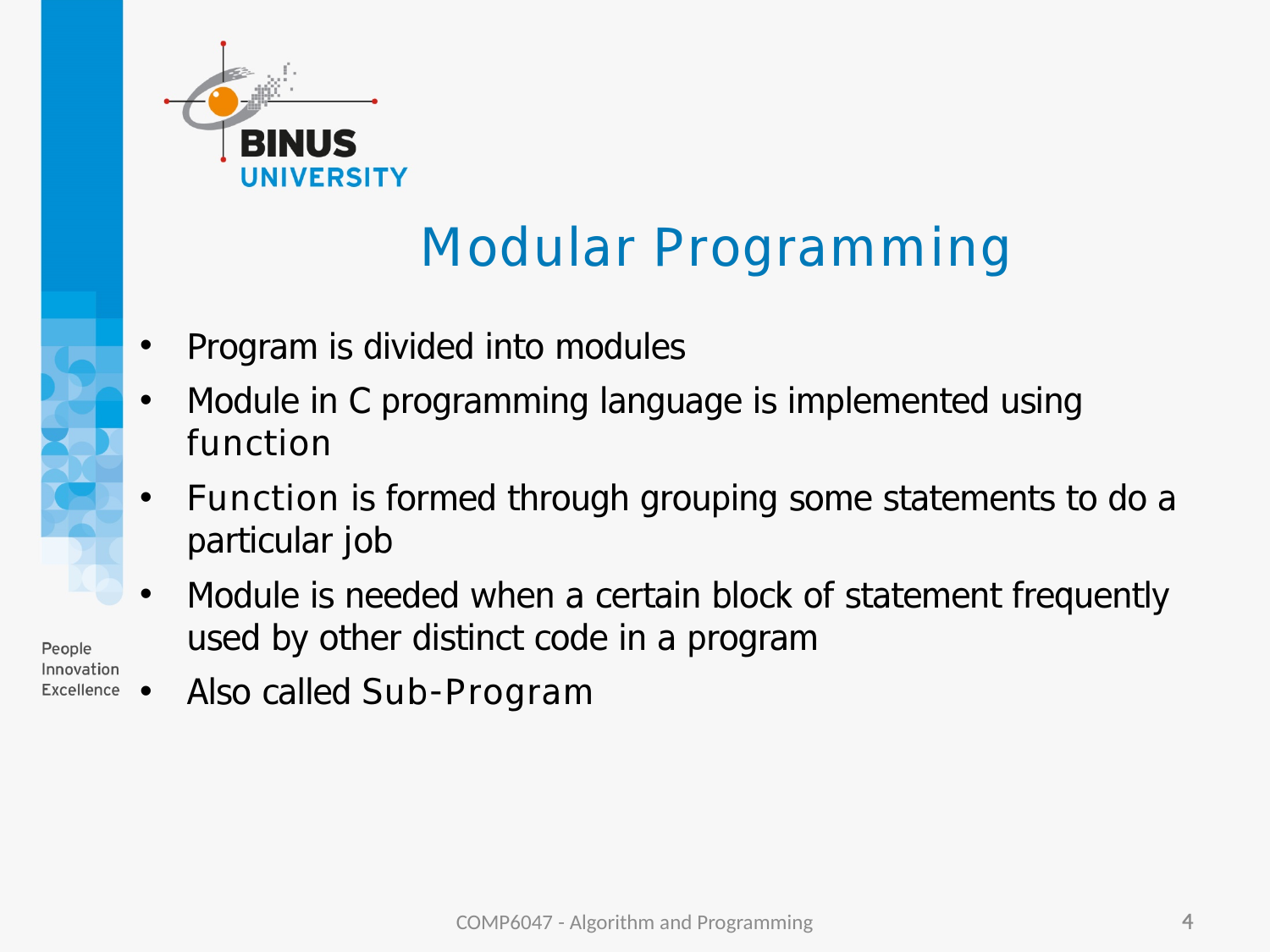

# Modular Programming
Program is divided into modules
Module in C programming language is implemented using function
Function is formed through grouping some statements to do a particular job
Module is needed when a certain block of statement frequently used by other distinct code in a program
Also called Sub-Program

COMP6047 - Algorithm and Programming
4